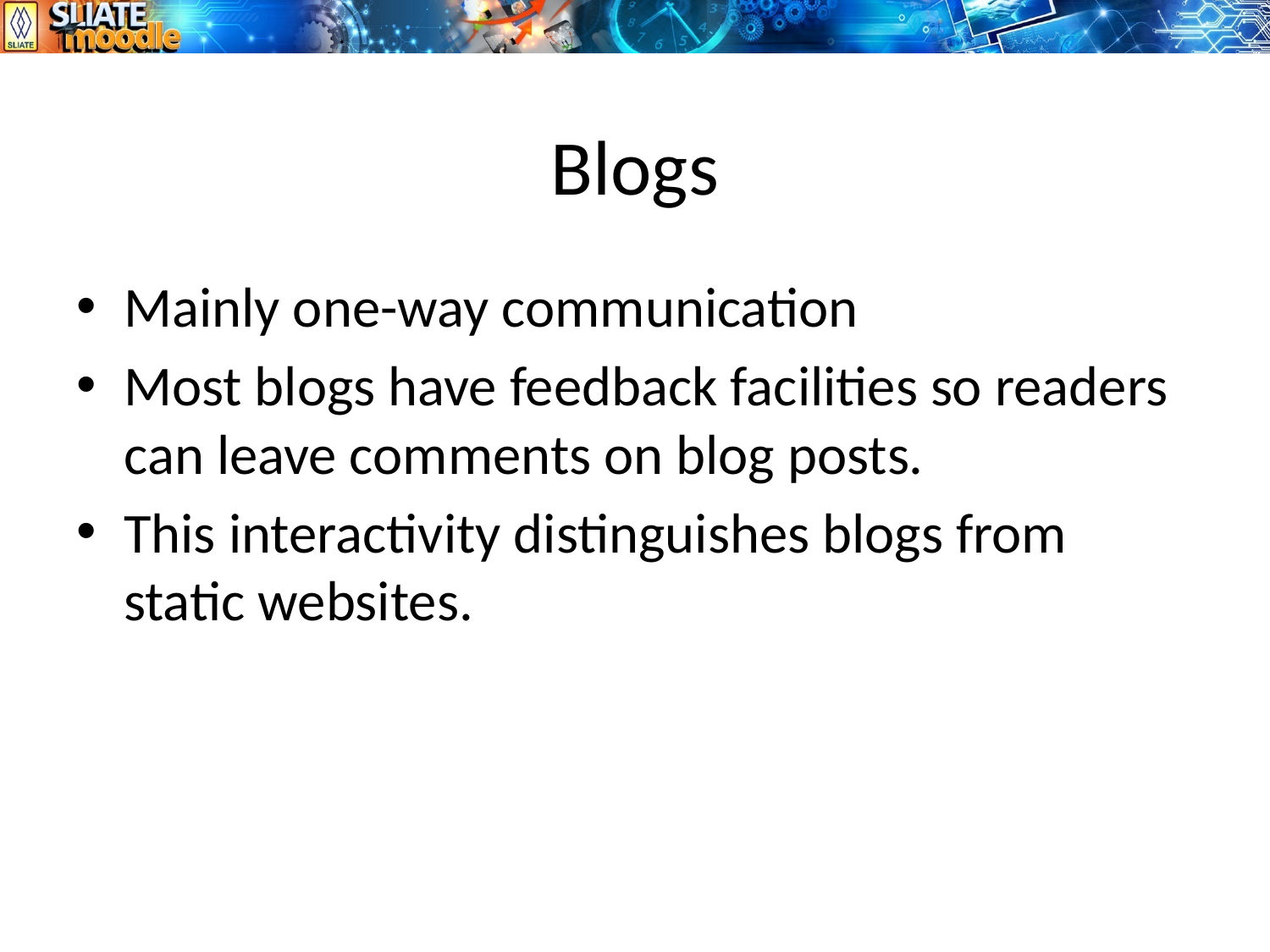

# Blogs
Mainly one-way communication
Most blogs have feedback facilities so readers can leave comments on blog posts.
This interactivity distinguishes blogs from static websites.